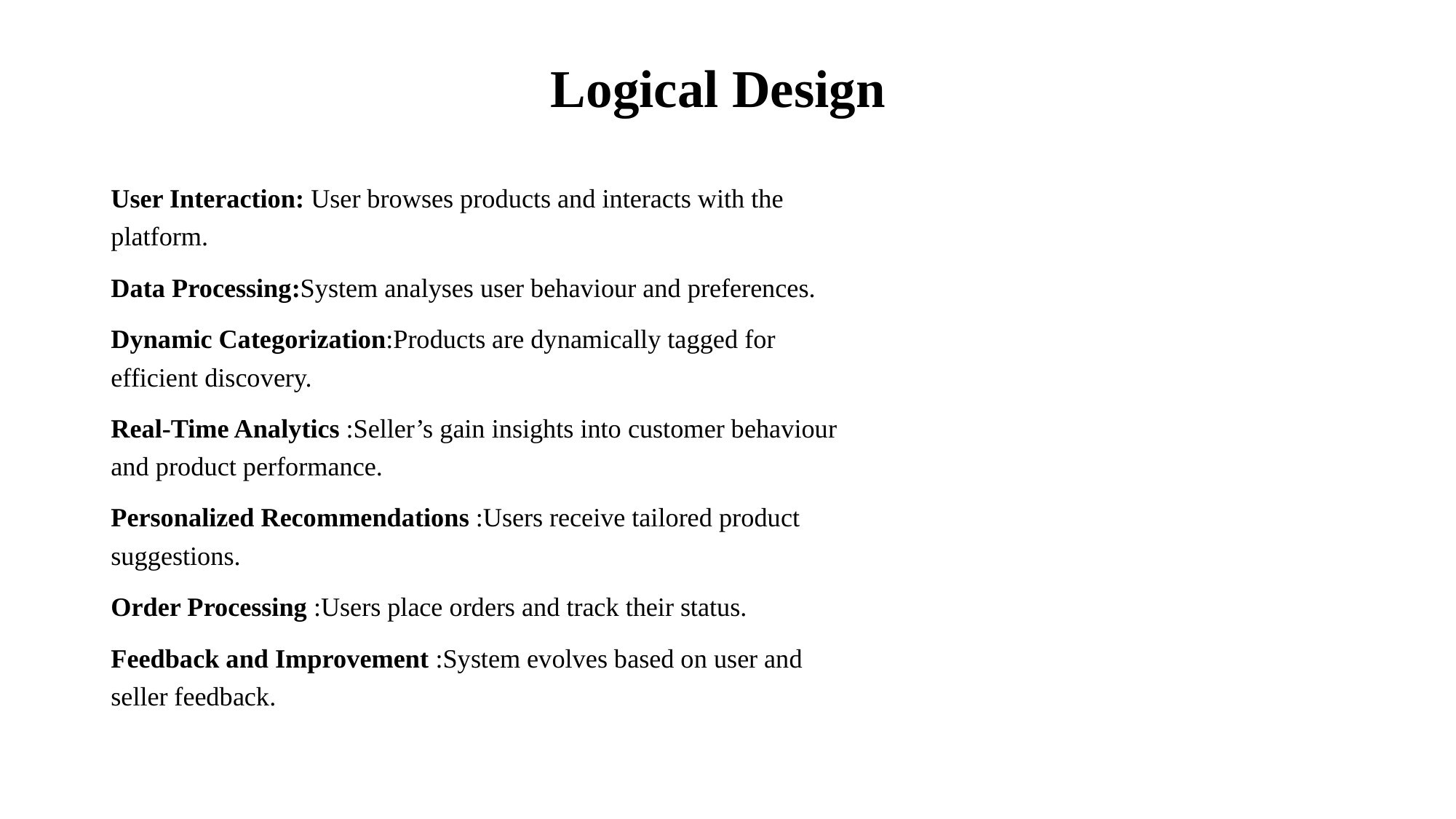

Logical Design
User Interaction: User browses products and interacts with the platform.
Data Processing:System analyses user behaviour and preferences.
Dynamic Categorization:Products are dynamically tagged for efficient discovery.
Real-Time Analytics :Seller’s gain insights into customer behaviour and product performance.
Personalized Recommendations :Users receive tailored product suggestions.
Order Processing :Users place orders and track their status.
Feedback and Improvement :System evolves based on user and seller feedback.